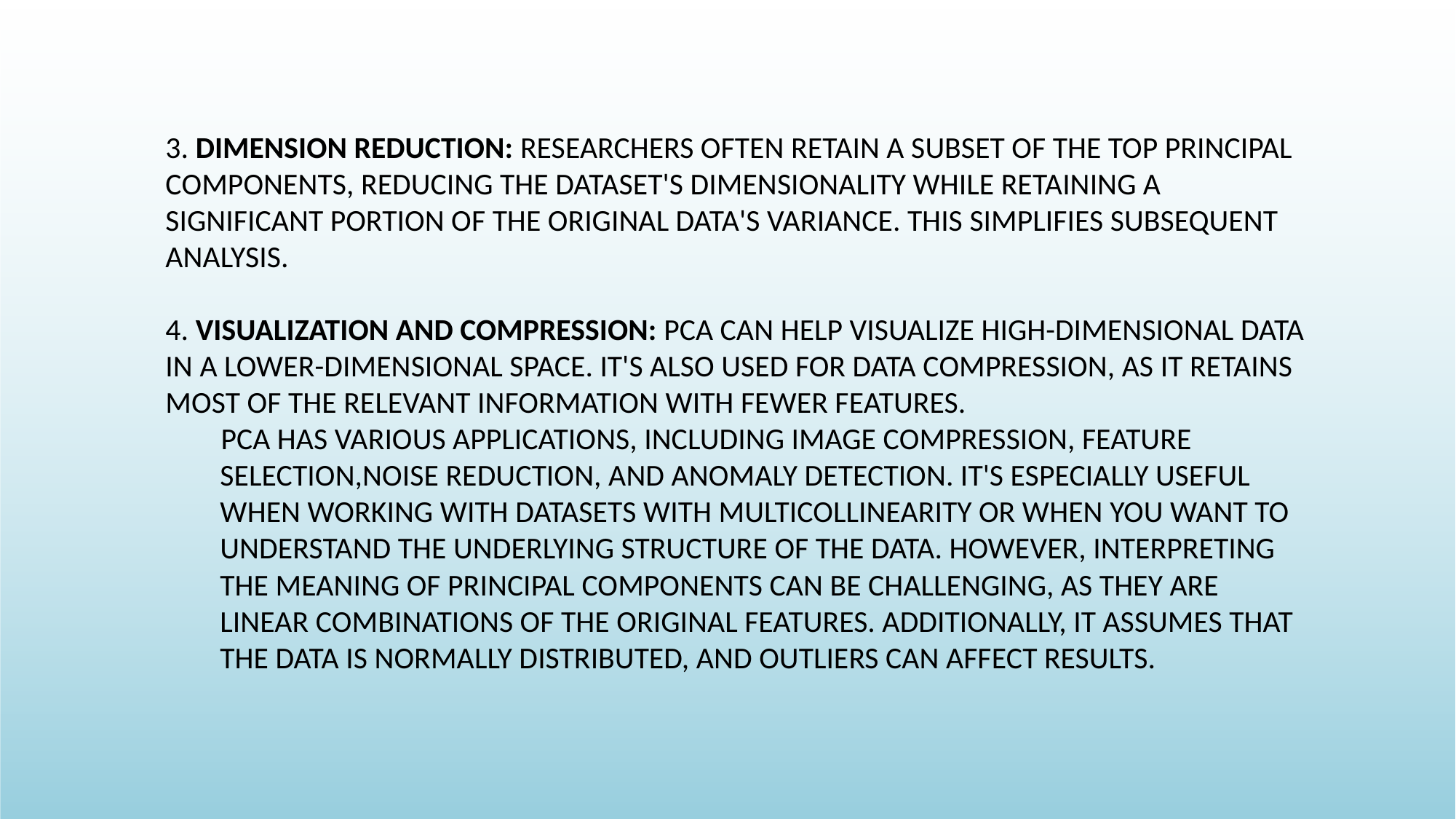

3. DIMENSION REDUCTION: RESEARCHERS OFTEN RETAIN A SUBSET OF THE TOP PRINCIPAL COMPONENTS, REDUCING THE DATASET'S DIMENSIONALITY WHILE RETAINING A SIGNIFICANT PORTION OF THE ORIGINAL DATA'S VARIANCE. THIS SIMPLIFIES SUBSEQUENT ANALYSIS.

4. VISUALIZATION AND COMPRESSION: PCA CAN HELP VISUALIZE HIGH-DIMENSIONAL DATA IN A LOWER-DIMENSIONAL SPACE. IT'S ALSO USED FOR DATA COMPRESSION, AS IT RETAINS MOST OF THE RELEVANT INFORMATION WITH FEWER FEATURES.
        PCA HAS VARIOUS APPLICATIONS, INCLUDING IMAGE COMPRESSION, FEATURE SELECTION,NOISE REDUCTION, AND ANOMALY DETECTION. IT'S ESPECIALLY USEFUL WHEN WORKING WITH DATASETS WITH MULTICOLLINEARITY OR WHEN YOU WANT TO UNDERSTAND THE UNDERLYING STRUCTURE OF THE DATA. HOWEVER, INTERPRETING THE MEANING OF PRINCIPAL COMPONENTS CAN BE CHALLENGING, AS THEY ARE LINEAR COMBINATIONS OF THE ORIGINAL FEATURES. ADDITIONALLY, IT ASSUMES THAT THE DATA IS NORMALLY DISTRIBUTED, AND OUTLIERS CAN AFFECT RESULTS.